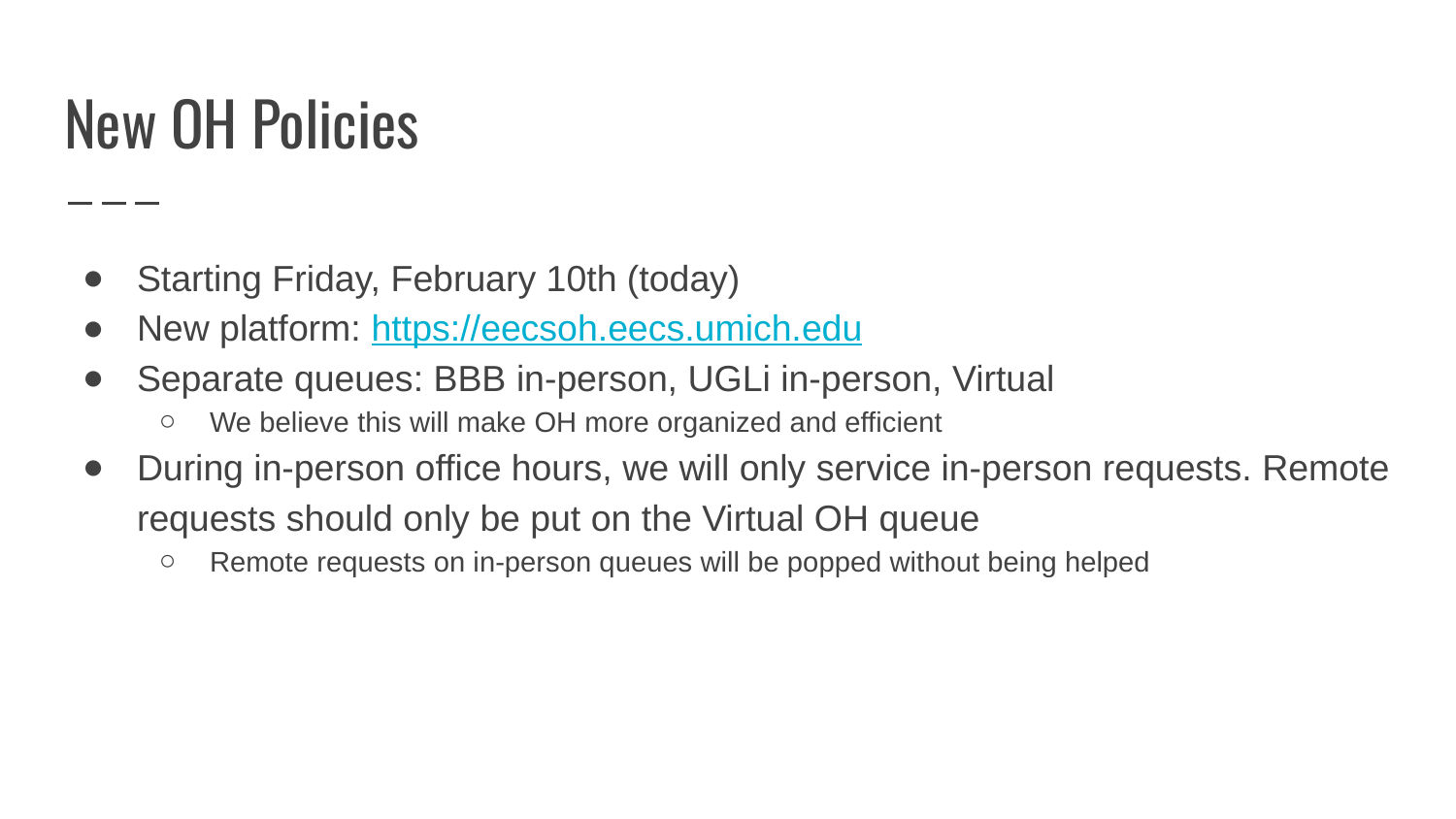

# New OH Policies
Starting Friday, February 10th (today)
New platform: https://eecsoh.eecs.umich.edu
Separate queues: BBB in-person, UGLi in-person, Virtual
We believe this will make OH more organized and efficient
During in-person office hours, we will only service in-person requests. Remote requests should only be put on the Virtual OH queue
Remote requests on in-person queues will be popped without being helped